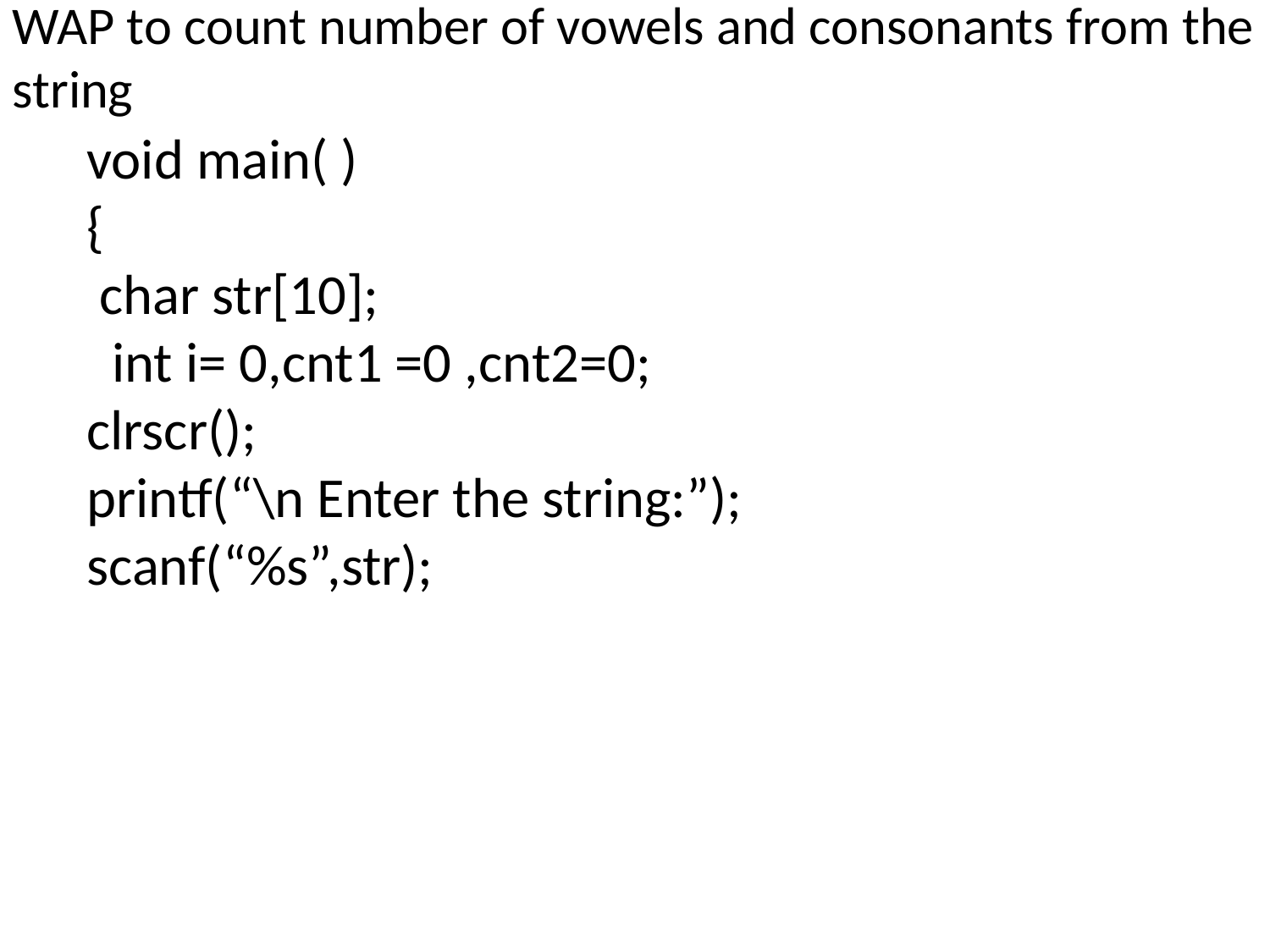

WAP to count number of vowels and consonants from the string
void main( )
{
 char str[10];
  int i= 0,cnt1 =0 ,cnt2=0;
clrscr();
printf(“\n Enter the string:”);
scanf(“%s”,str);